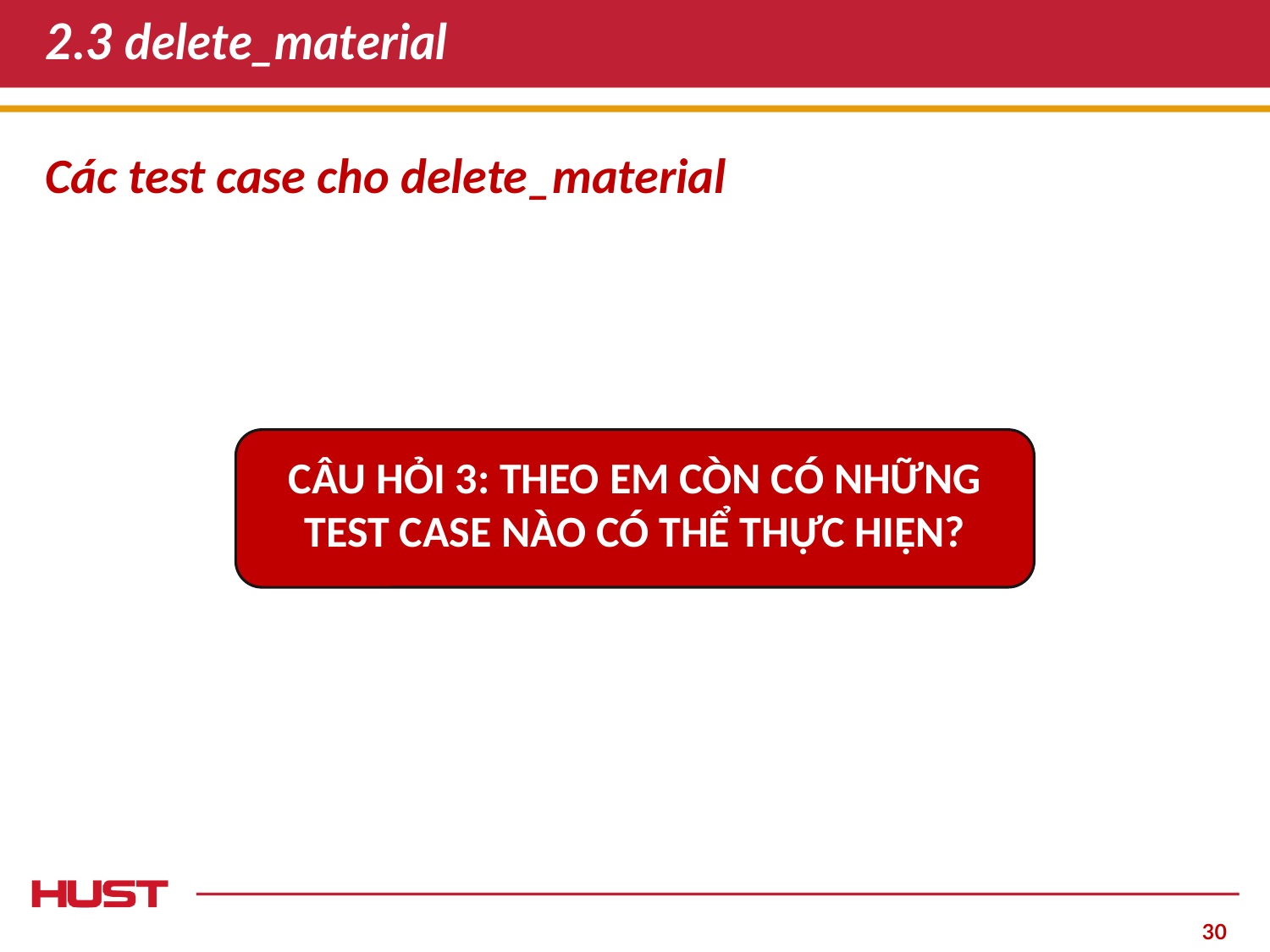

# 2.3 delete_material
Các test case cho delete_material

CÂU HỎI 3: THEO EM CÒN CÓ NHỮNG TEST CASE NÀO CÓ THỂ THỰC HIỆN?
30